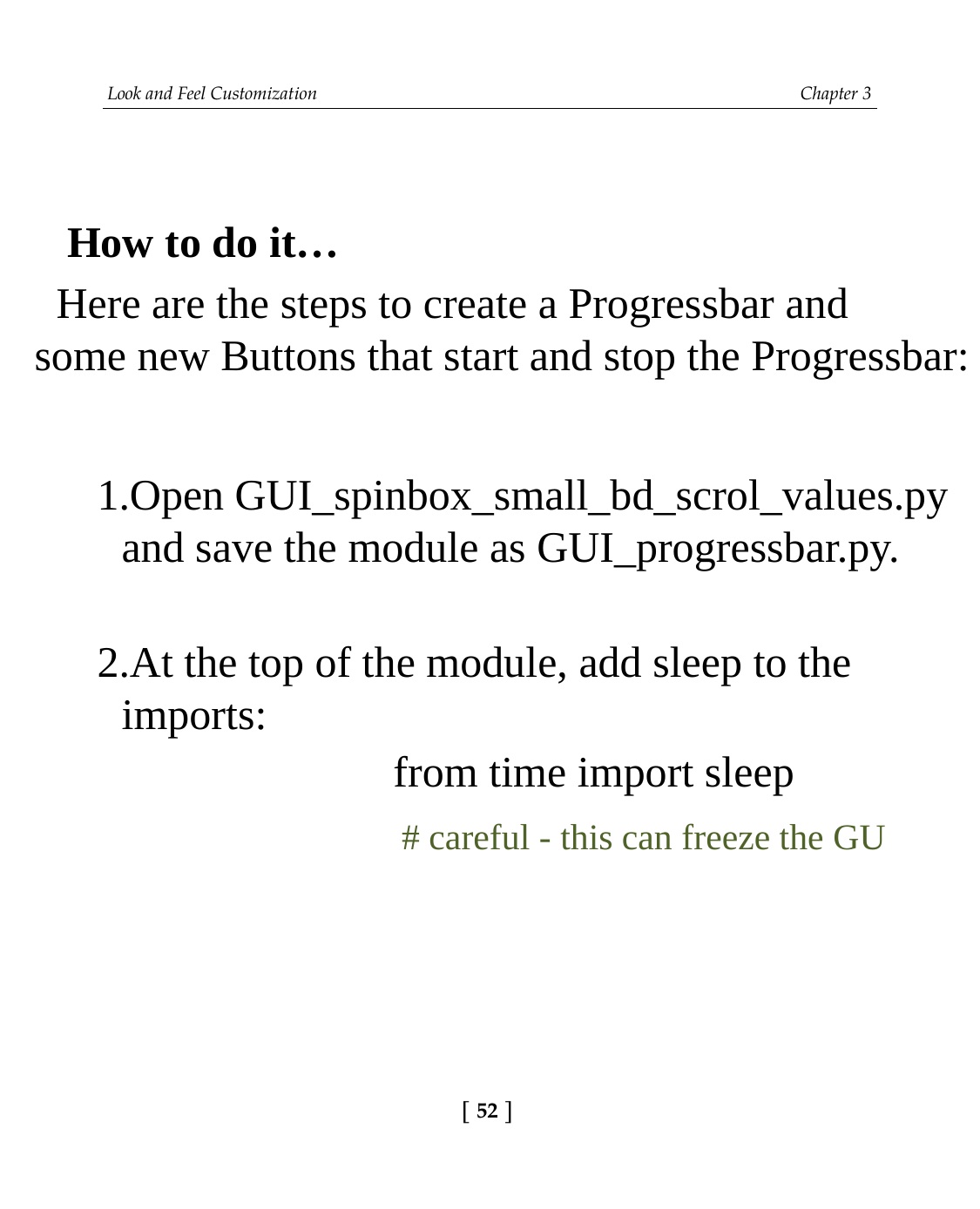

Look and Feel Customization
Chapter 3

   How to do it…
  Here are the steps to create a Progressbar and
some new Buttons that start and stop the Progressbar:

Open GUI_spinbox_small_bd_scrol_values.py and save the module as GUI_progressbar.py.

At the top of the module, add sleep to the imports:
	from time import sleep
               # careful - this can freeze the GU
[ 52 ]